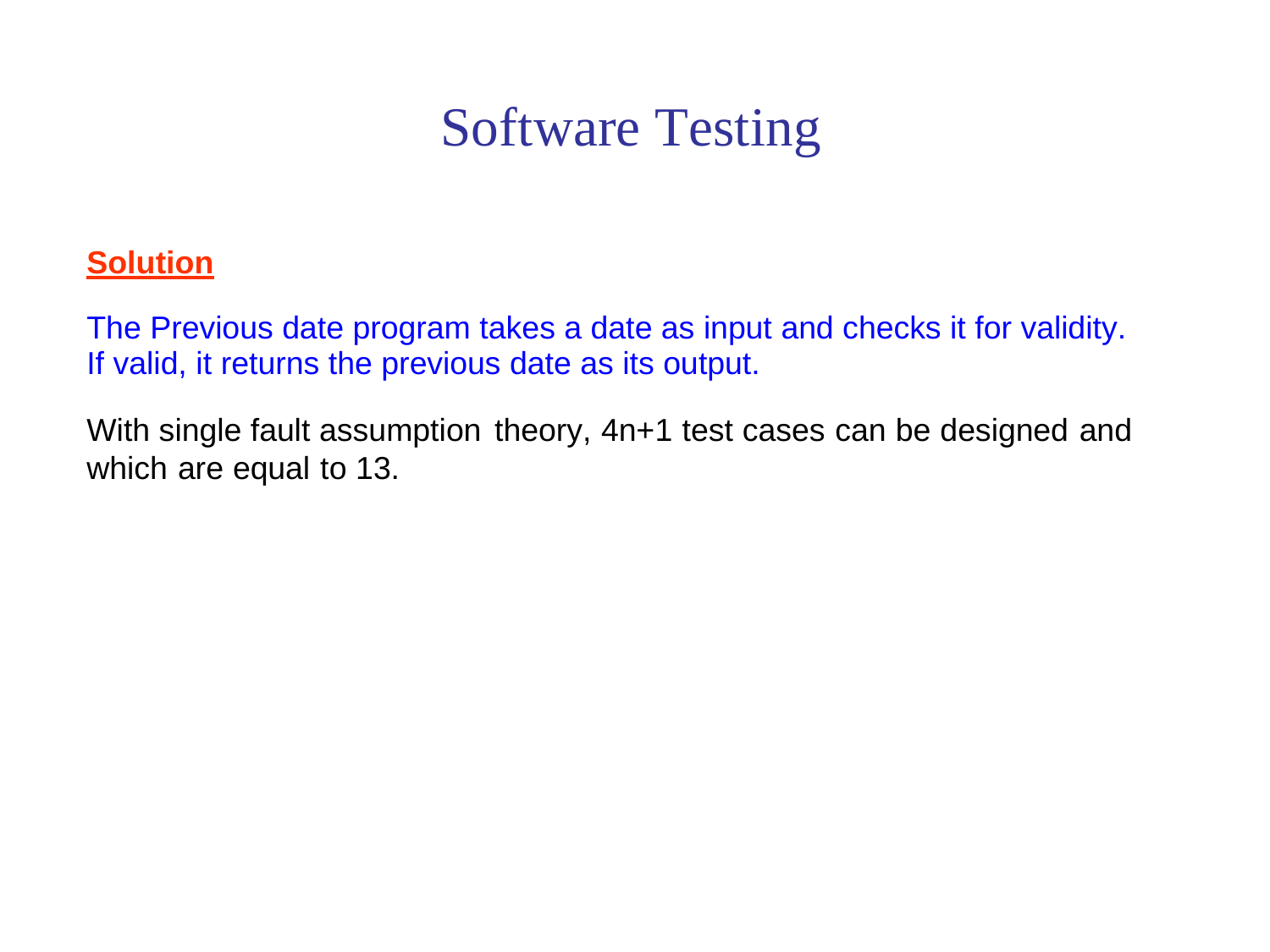

Software Testing
Solution
The Previous date program takes a date as input and checks it for validity.
If valid, it returns the previous date as its output.
With single fault assumption
theory,
4n+1
test
cases
can
be
designed
and
which
are
equal
to
13.